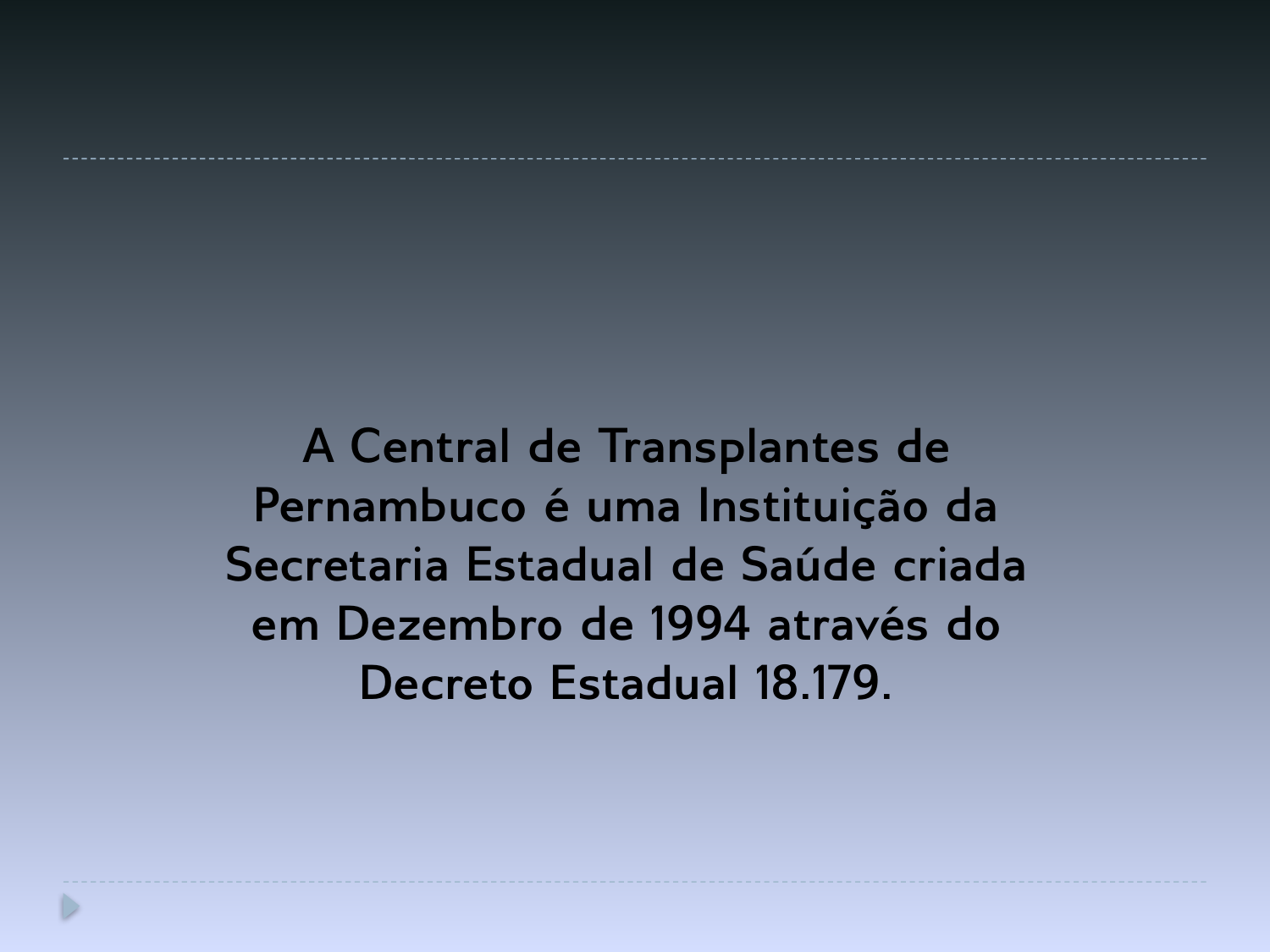

A Central de Transplantes de Pernambuco é uma Instituição da Secretaria Estadual de Saúde criada em Dezembro de 1994 através do Decreto Estadual 18.179.